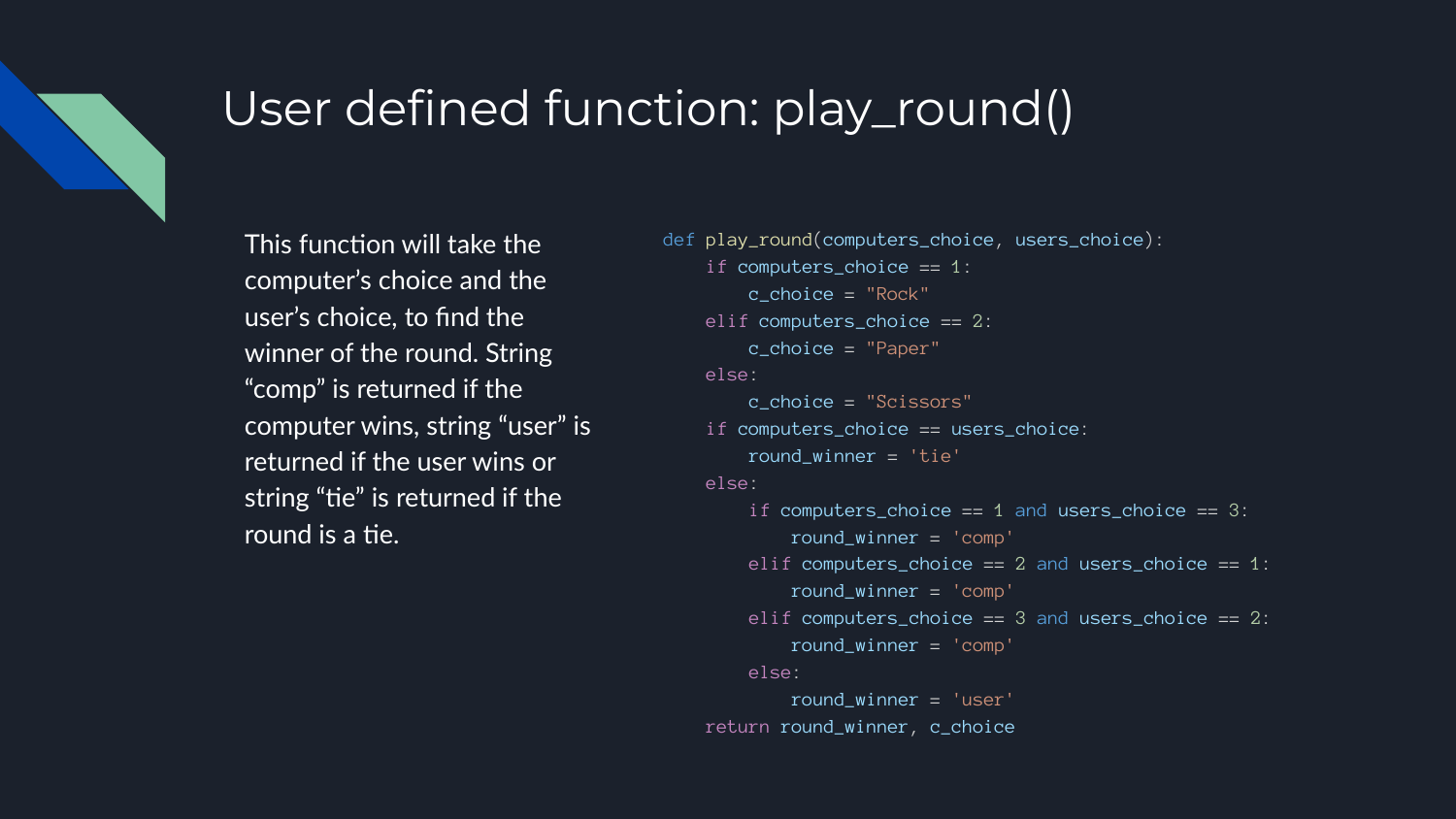

# User defined function: play_round()
This function will take the computer’s choice and the user’s choice, to find the winner of the round. String “comp” is returned if the computer wins, string “user” is returned if the user wins or string “tie” is returned if the round is a tie.
def play_round(computers_choice, users_choice):
    if computers_choice == 1:
        c_choice = "Rock"
    elif computers_choice == 2:
        c_choice = "Paper"
    else:
        c_choice = "Scissors"
    if computers_choice == users_choice:
        round_winner = 'tie'
    else:
        if computers_choice == 1 and users_choice == 3:
            round_winner = 'comp'
        elif computers_choice == 2 and users_choice == 1:
            round_winner = 'comp'
        elif computers_choice == 3 and users_choice == 2:
            round_winner = 'comp'
        else:
            round_winner = 'user'
    return round_winner, c_choice